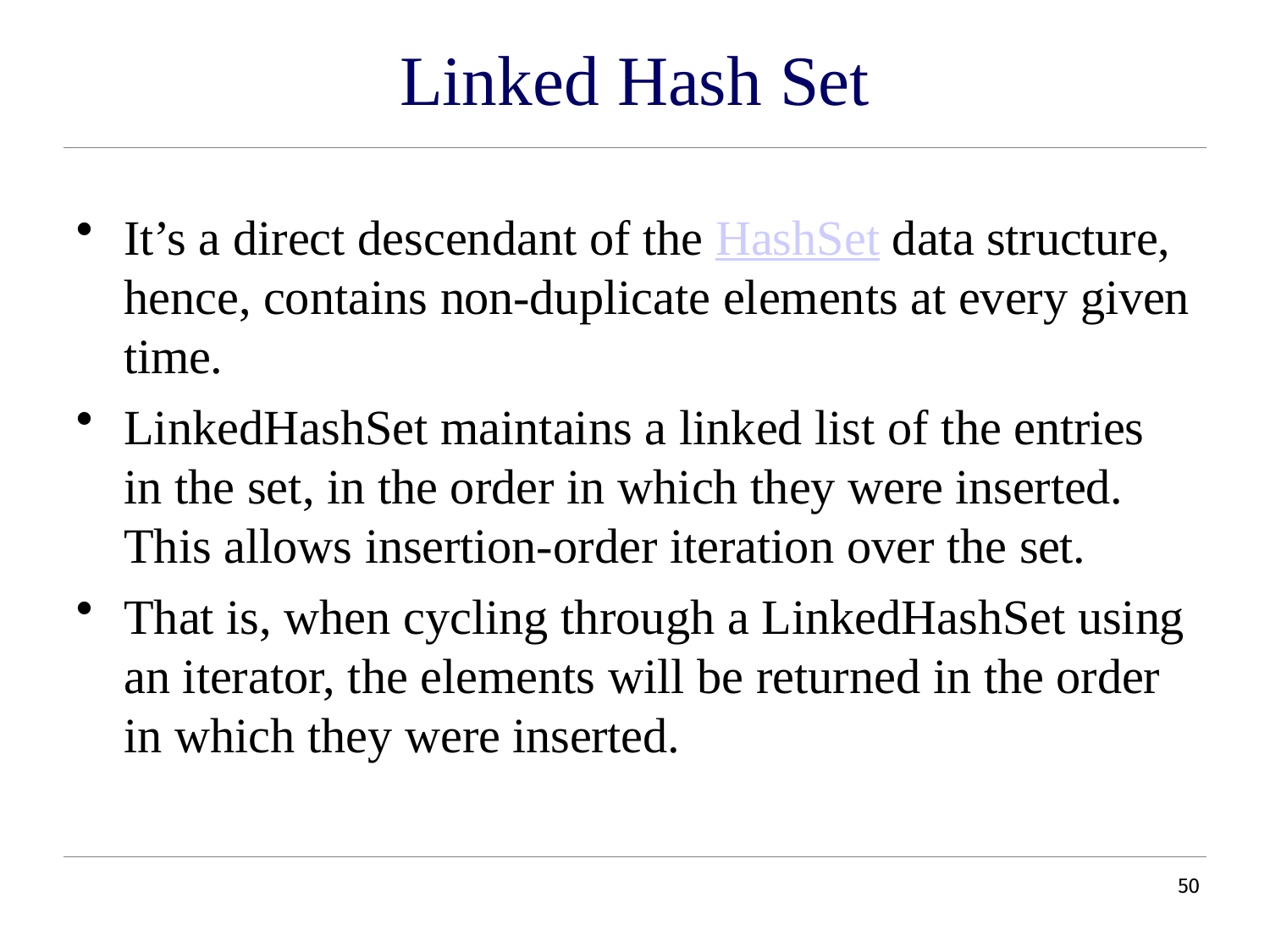

# Linked Hash Set
It’s a direct descendant of the HashSet data structure, hence, contains non-duplicate elements at every given time.
LinkedHashSet maintains a linked list of the entries in the set, in the order in which they were inserted. This allows insertion-order iteration over the set.
That is, when cycling through a LinkedHashSet using an iterator, the elements will be returned in the order in which they were inserted.
50